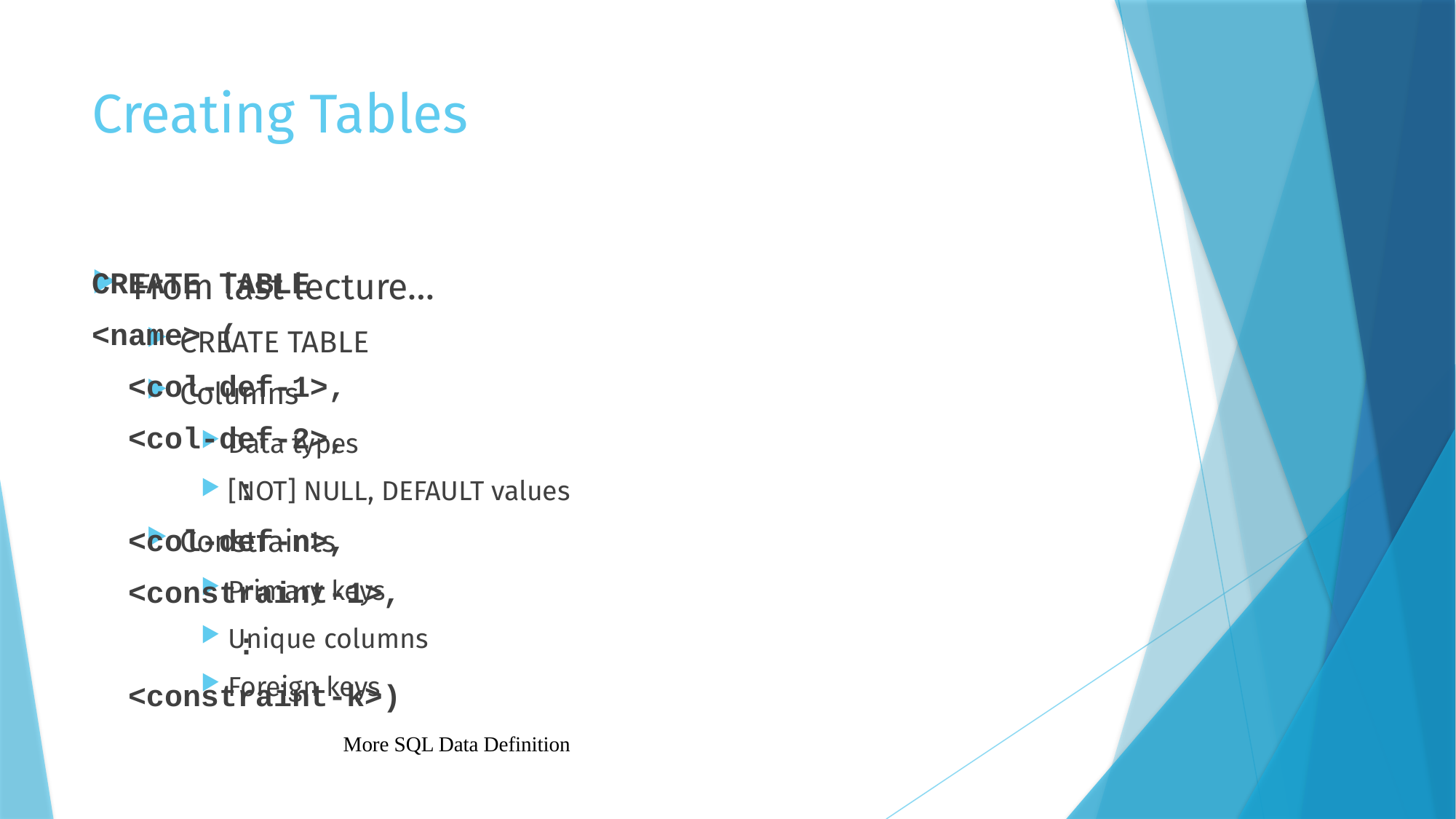

# Creating Tables
From last lecture…
CREATE TABLE
Columns
Data types
[NOT] NULL, DEFAULT values
Constraints
Primary keys
Unique columns
Foreign keys
CREATE TABLE
<name> (
  <col-def-1>,
  <col-def-2>,
        :
  <col-def-n>,
  <constraint-1>,
        :
  <constraint-k>)
More SQL Data Definition